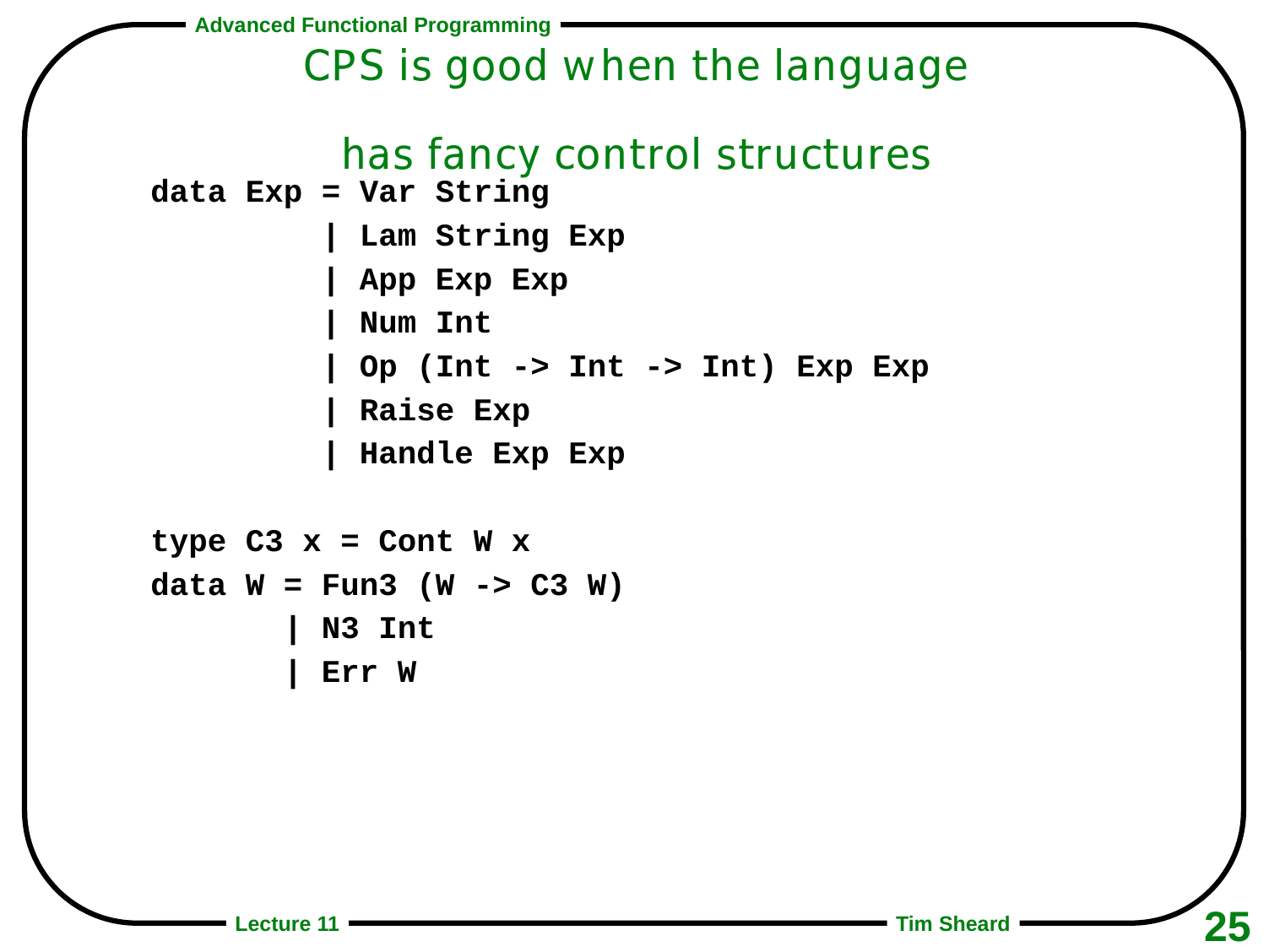

# CPS is good when the language has fancy control structures
data Exp = Var String
         | Lam String Exp
         | App Exp Exp
         | Num Int
         | Op (Int -> Int -> Int) Exp Exp
         | Raise Exp
         | Handle Exp Exp

type C3 x = Cont W x
data W = Fun3 (W -> C3 W)
       | N3 Int
       | Err W